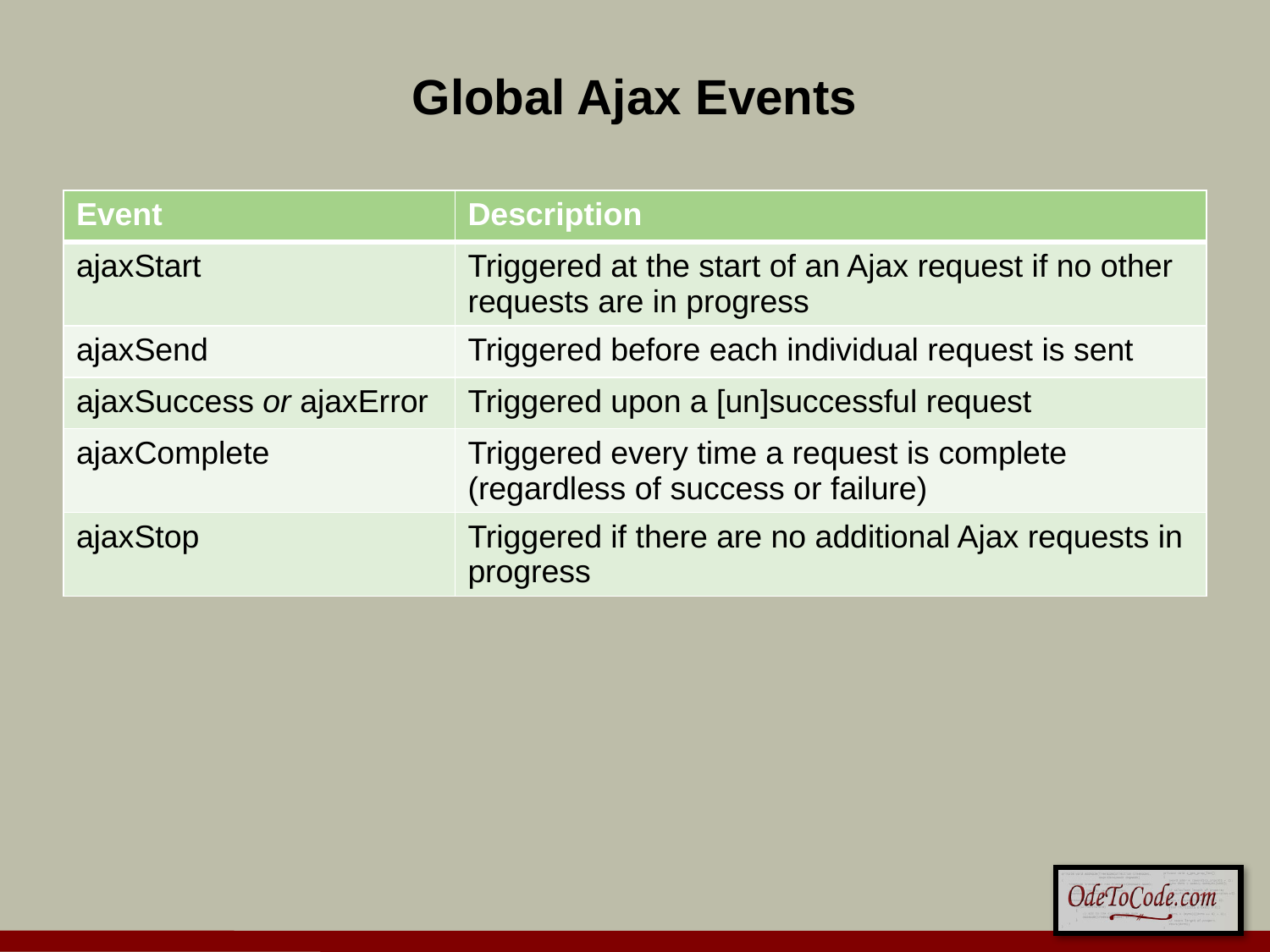

# Global Ajax Events
| Event | Description |
| --- | --- |
| ajaxStart | Triggered at the start of an Ajax request if no other requests are in progress |
| ajaxSend | Triggered before each individual request is sent |
| ajaxSuccess or ajaxError | Triggered upon a [un]successful request |
| ajaxComplete | Triggered every time a request is complete (regardless of success or failure) |
| ajaxStop | Triggered if there are no additional Ajax requests in progress |